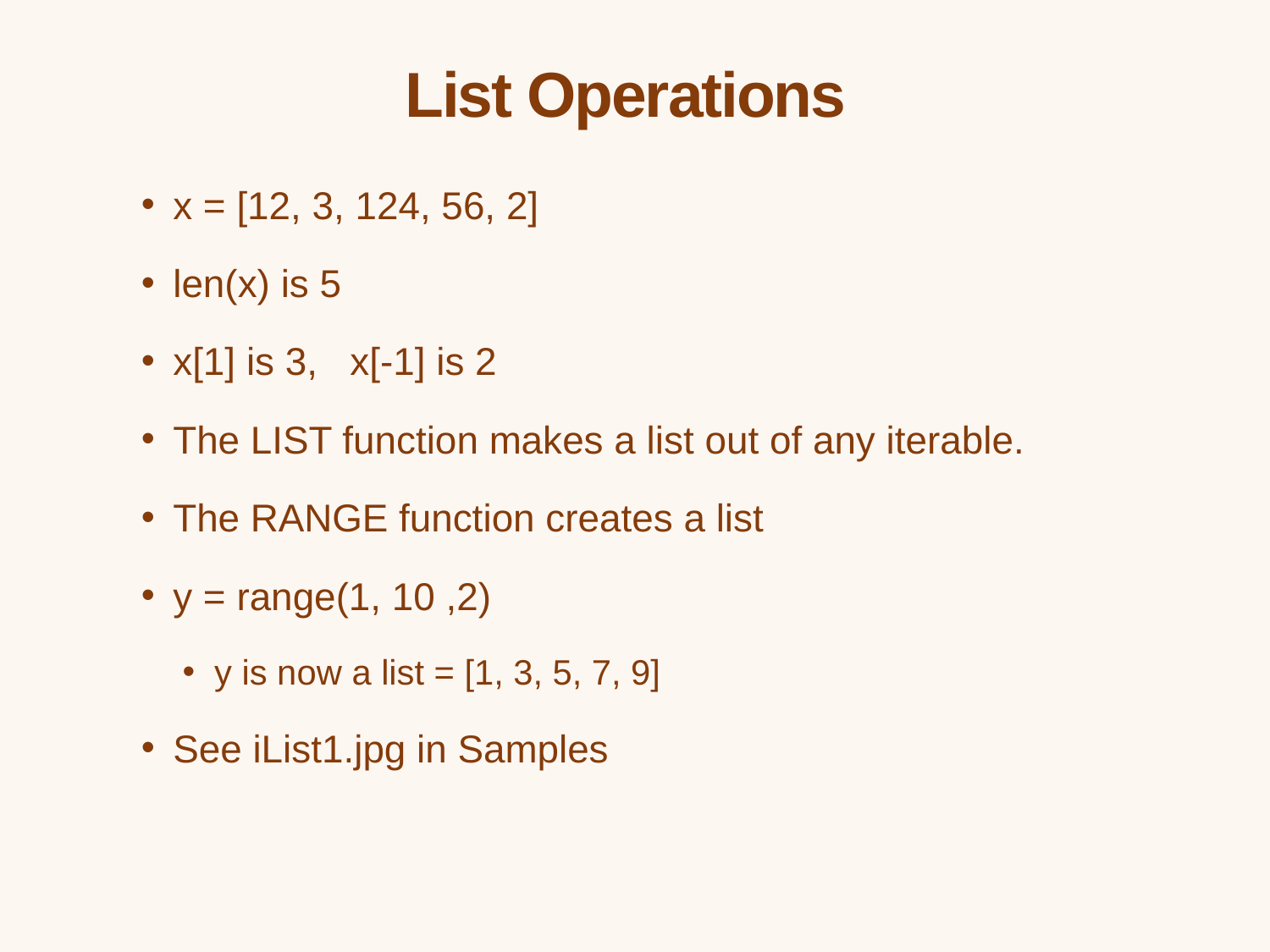

# List Operations
x = [12, 3, 124, 56, 2]
len(x) is 5
x[1] is 3,   x[-1] is 2
The LIST function makes a list out of any iterable.
The RANGE function creates a list
y = range(1, 10 ,2)
y is now a list = [1, 3, 5, 7, 9]
See iList1.jpg in Samples